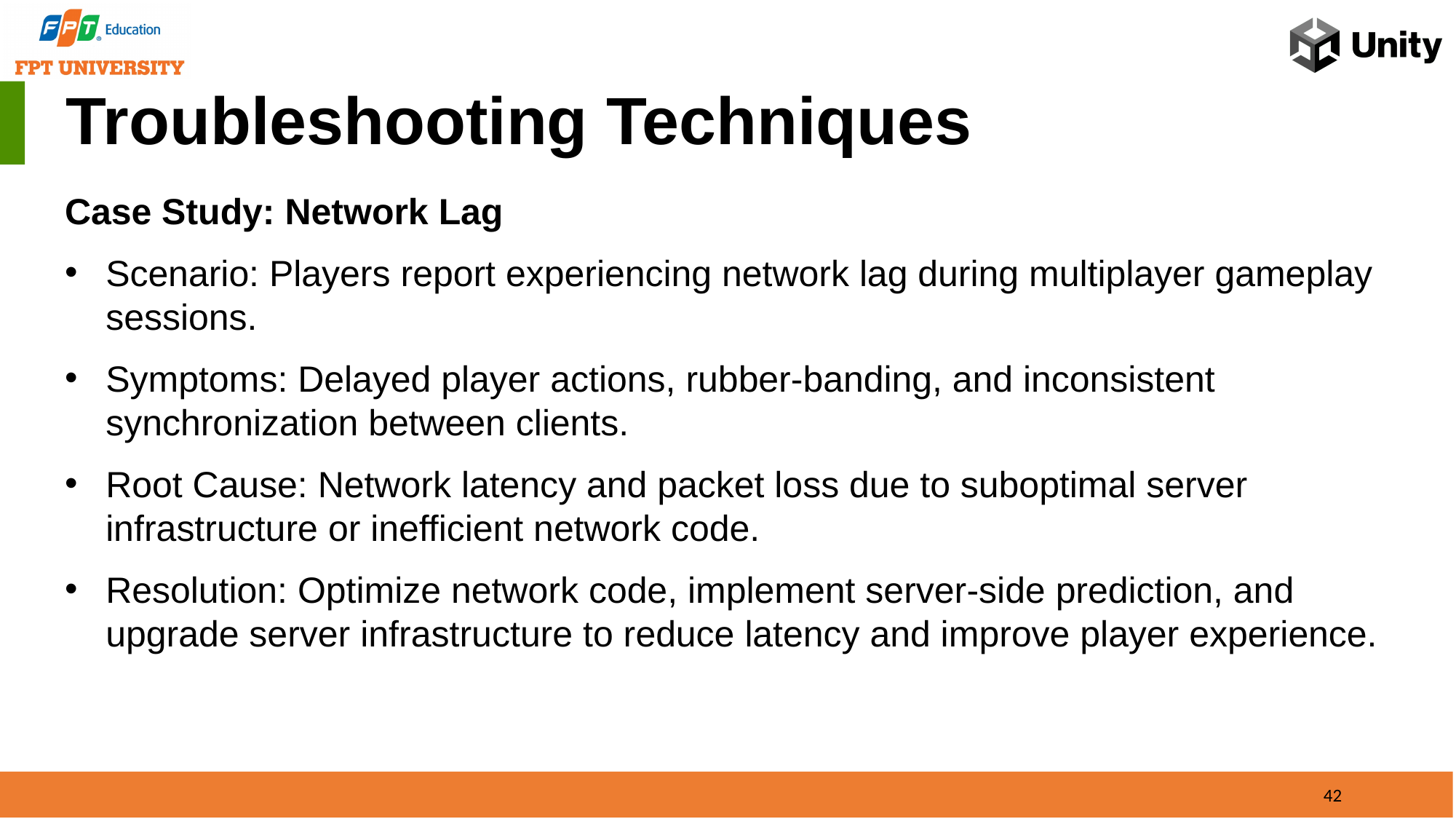

Troubleshooting Techniques
Case Study: Network Lag
Scenario: Players report experiencing network lag during multiplayer gameplay sessions.
Symptoms: Delayed player actions, rubber-banding, and inconsistent synchronization between clients.
Root Cause: Network latency and packet loss due to suboptimal server infrastructure or inefficient network code.
Resolution: Optimize network code, implement server-side prediction, and upgrade server infrastructure to reduce latency and improve player experience.
42